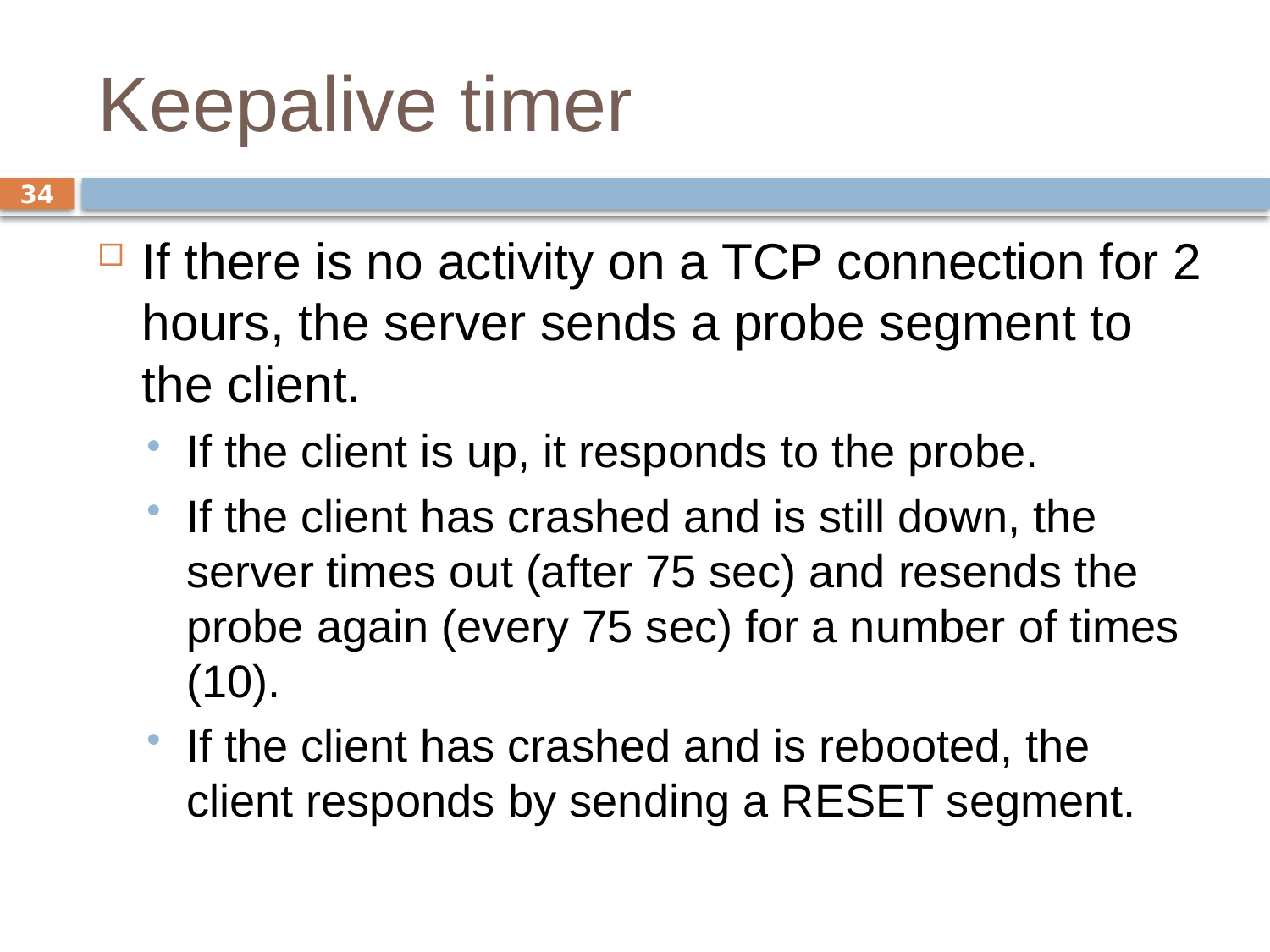

# Keepalive timer
34
If there is no activity on a TCP connection for 2 hours, the server sends a probe segment to the client.
If the client is up, it responds to the probe.
If the client has crashed and is still down, the server times out (after 75 sec) and resends the probe again (every 75 sec) for a number of times (10).
If the client has crashed and is rebooted, the client responds by sending a RESET segment.